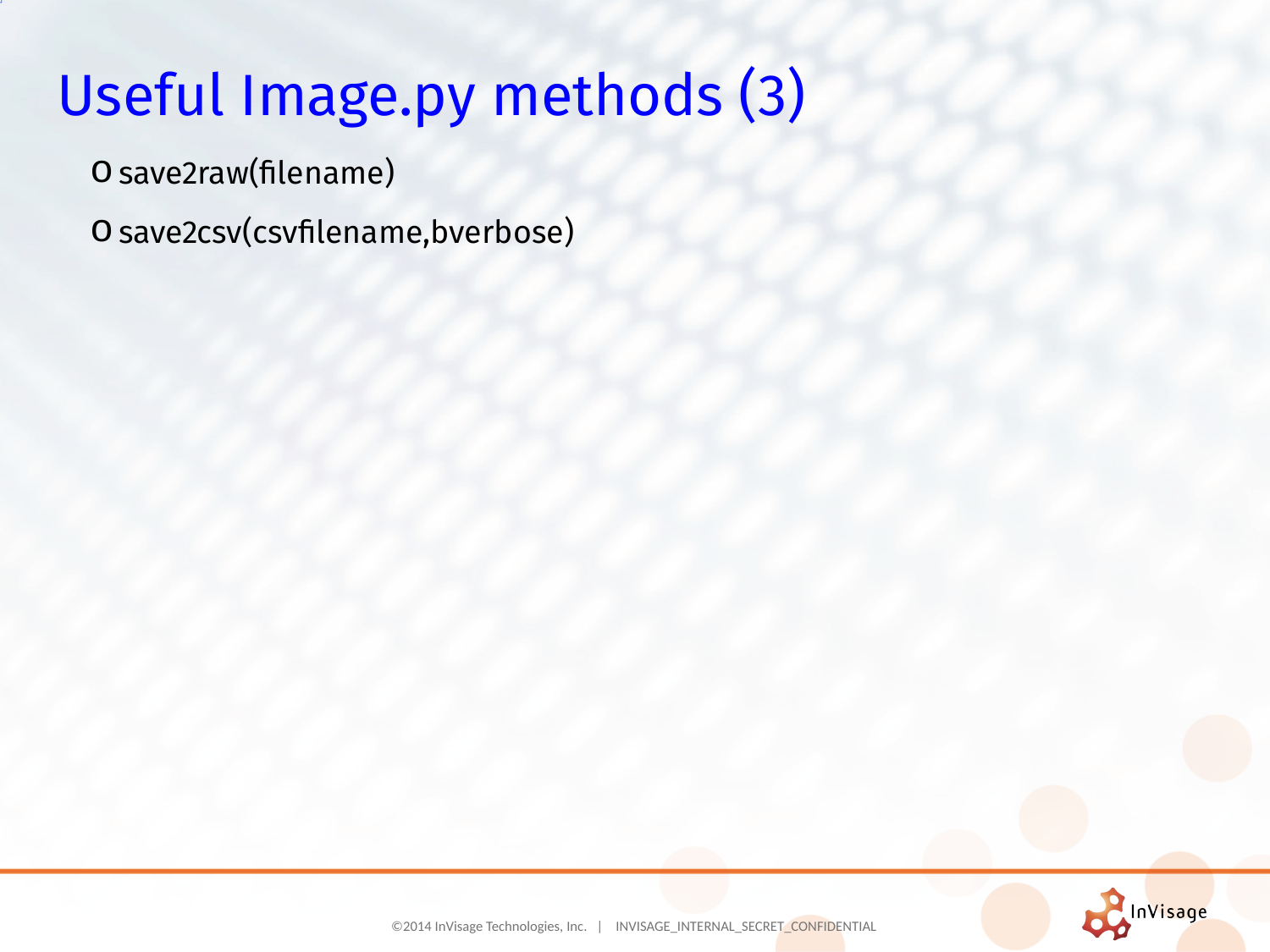

# Useful Image.py methods (3)
save2raw(filename)
save2csv(csvfilename,bverbose)